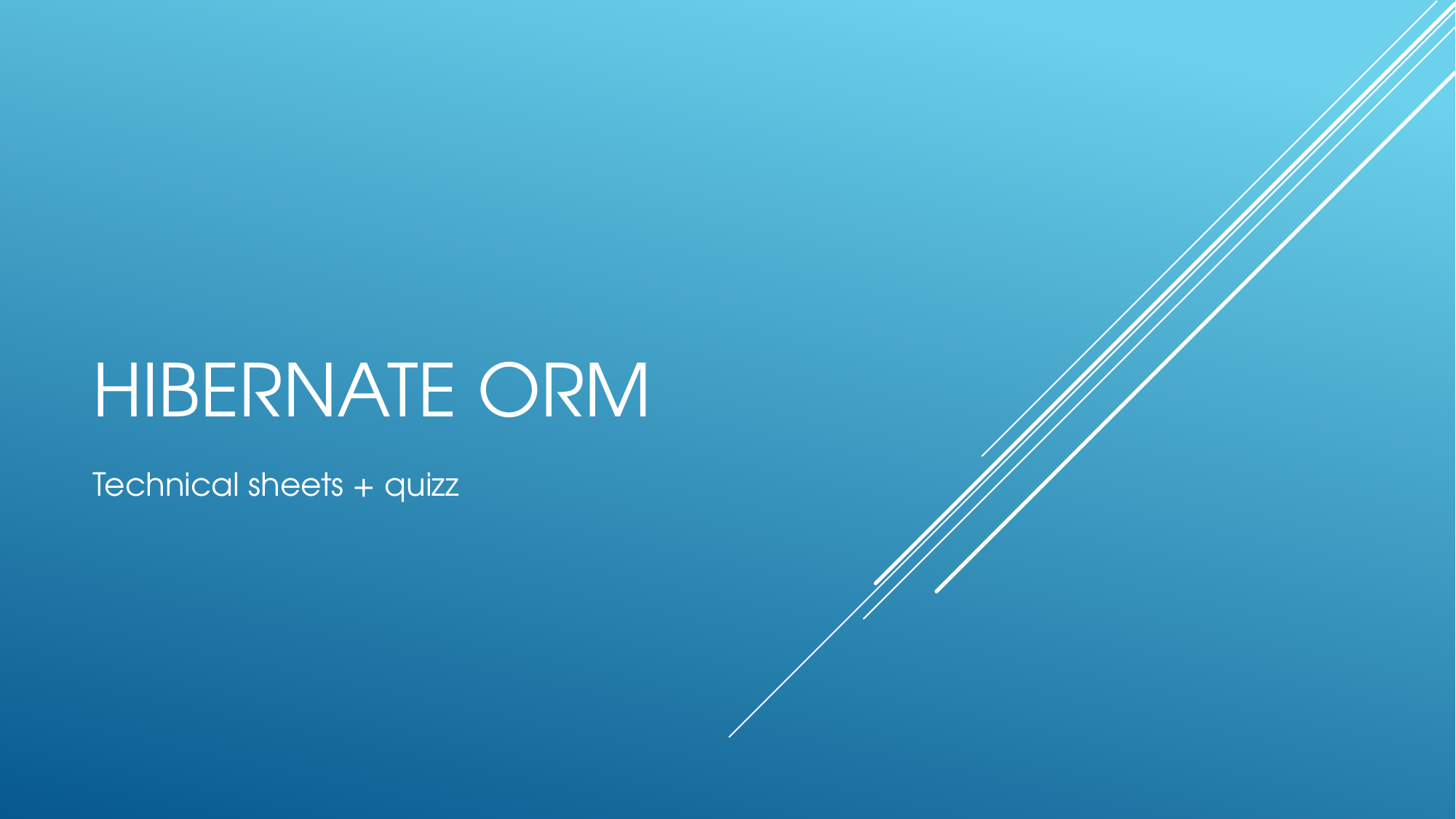

# Hibernate ORM
Technical sheets + quizz